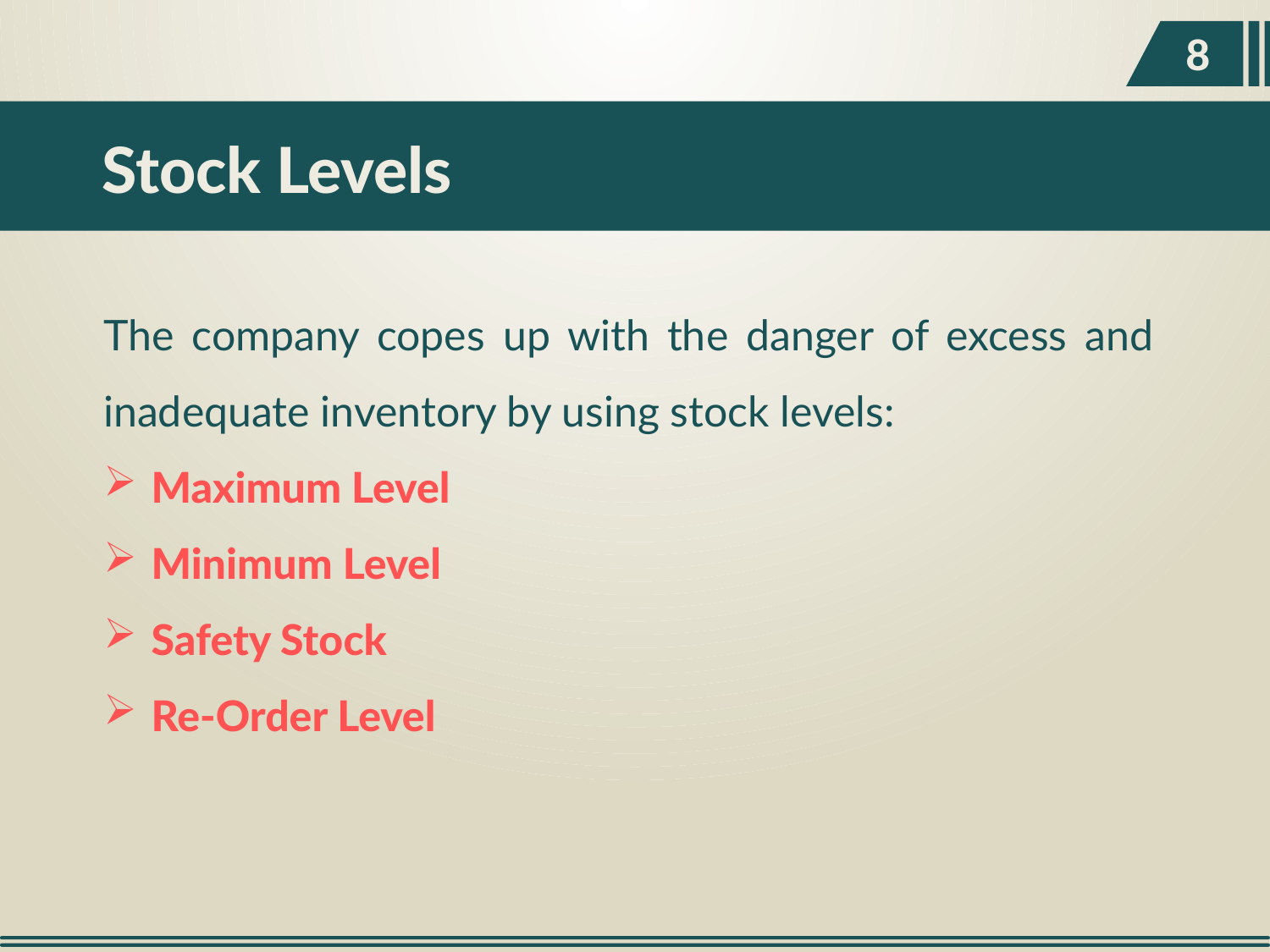

8
Stock Levels
The company copes up with the danger of excess and inadequate inventory by using stock levels:
Maximum Level
Minimum Level
Safety Stock
Re-Order Level